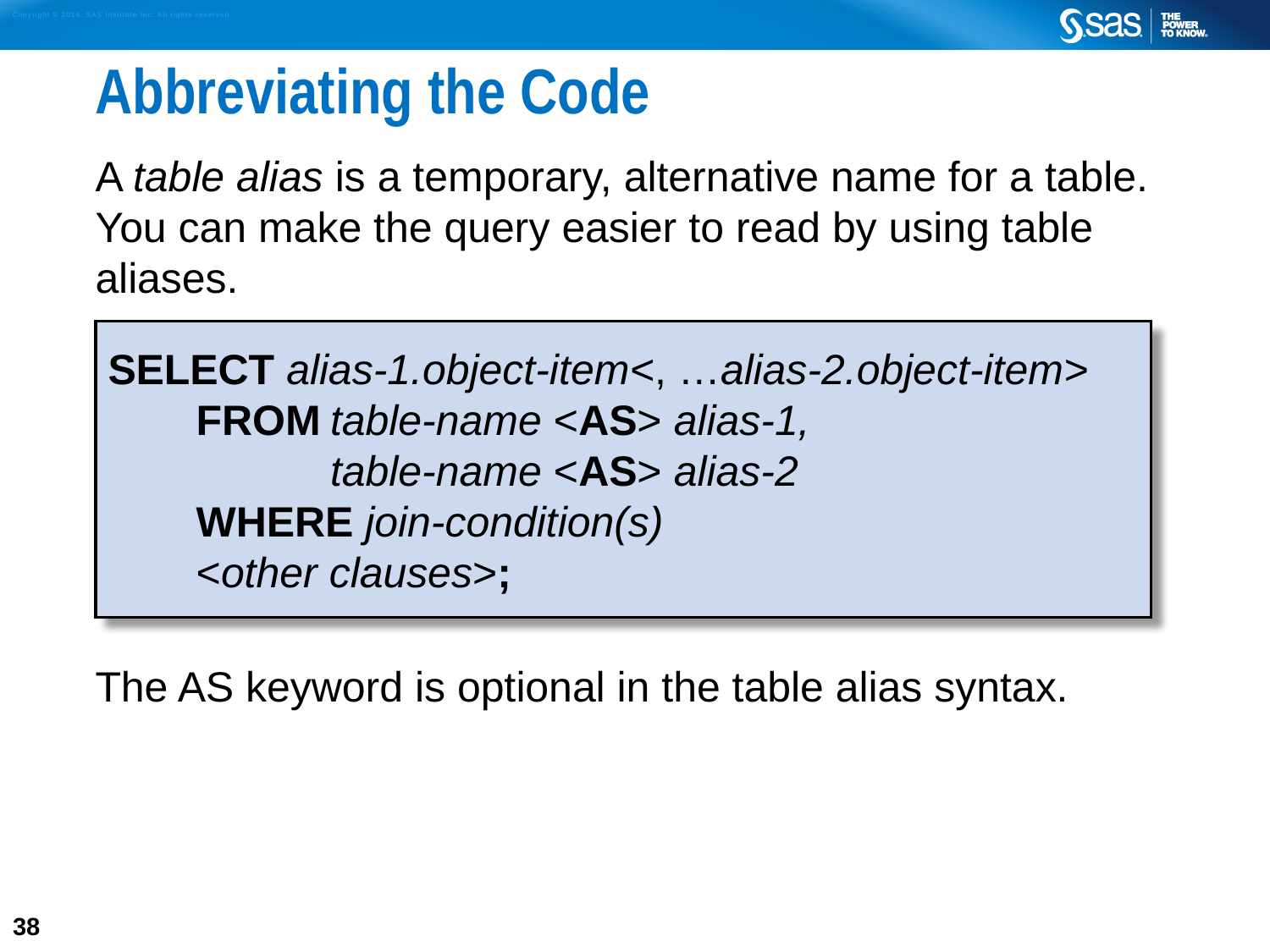

# Abbreviating the Code
A table alias is a temporary, alternative name for a table. You can make the query easier to read by using table aliases.

The AS keyword is optional in the table alias syntax.

SELECT alias-1.object-item<, …alias-2.object-item>
	FROM	table-name <AS> alias-1,
		table-name <AS> alias-2
	WHERE join-condition(s)
	<other clauses>;